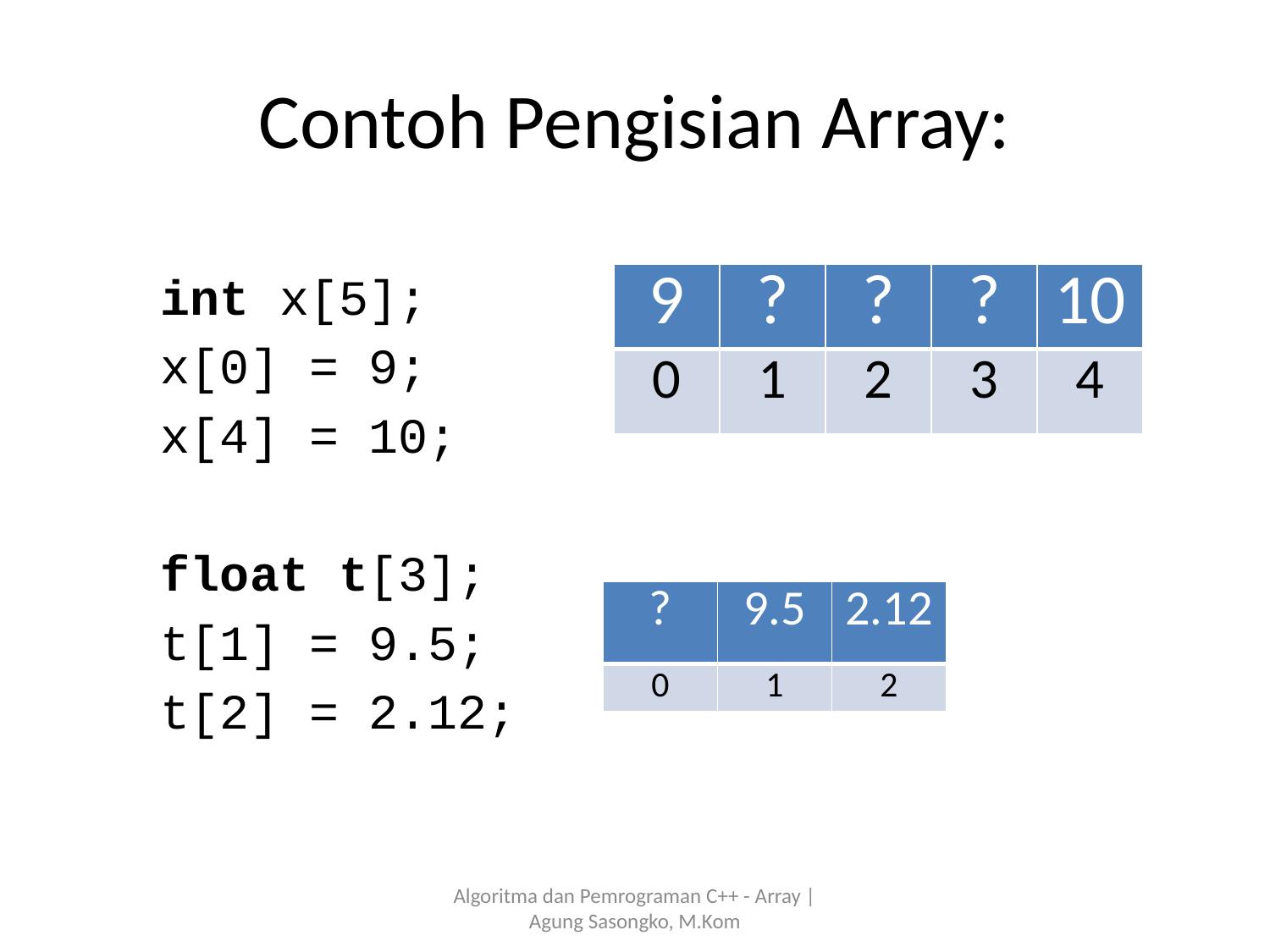

# Contoh Pengisian Array:

int x[5];
x[0] = 9;
x[4] = 10;

float t[3];
t[1] = 9.5;
t[2] = 2.12;

| 9 | ? | ? | ? | 10 |
| --- | --- | --- | --- | --- |
| 0 | 1 | 2 | 3 | 4 |
| ? | 9.5 | 2.12 |
| --- | --- | --- |
| 0 | 1 | 2 |
Algoritma dan Pemrograman C++ - Array | Agung Sasongko, M.Kom